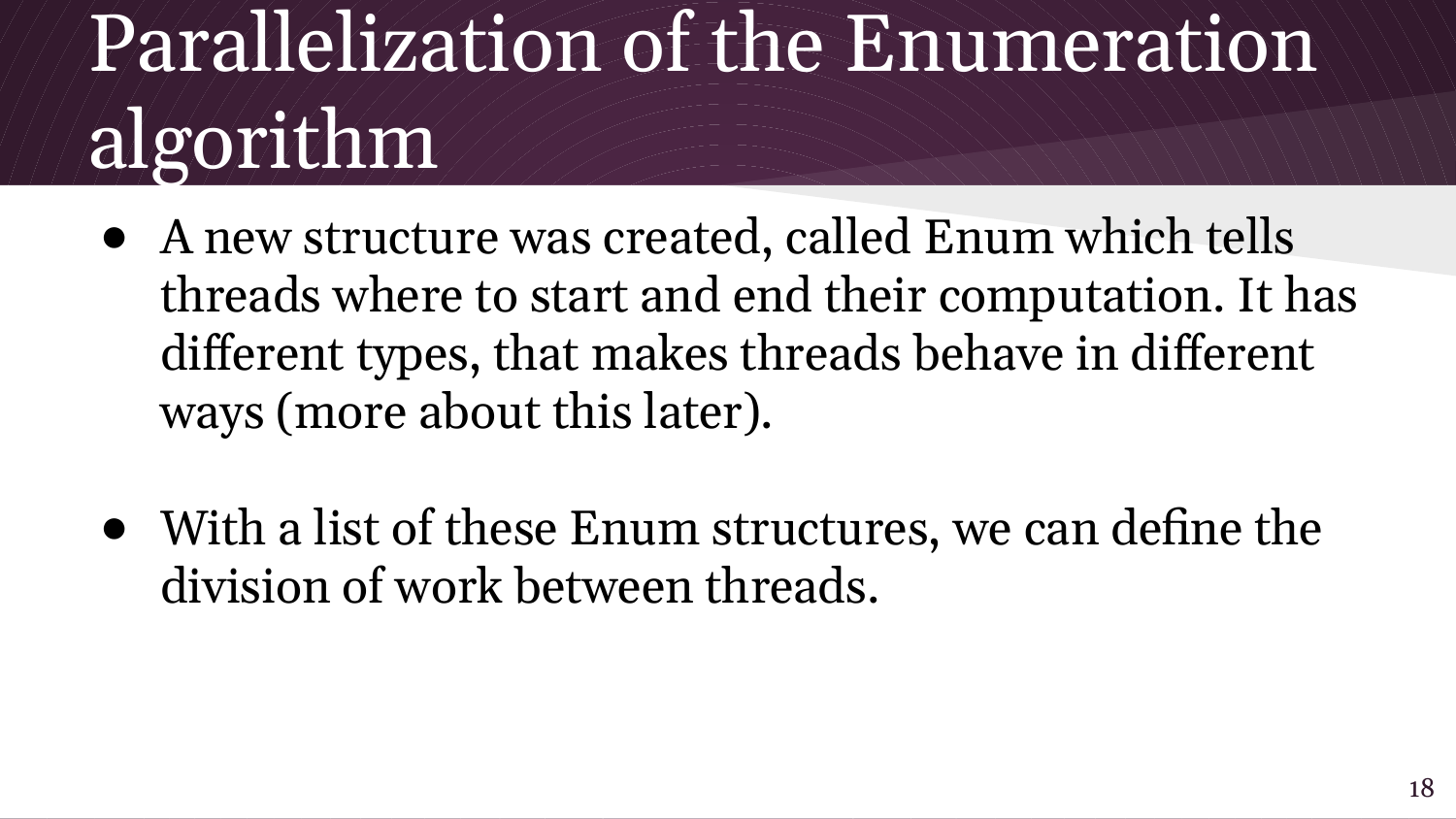

# Parallelization of the Enumeration algorithm
A new structure was created, called Enum which tells threads where to start and end their computation. It has different types, that makes threads behave in different ways (more about this later).

With a list of these Enum structures, we can define the division of work between threads.

18